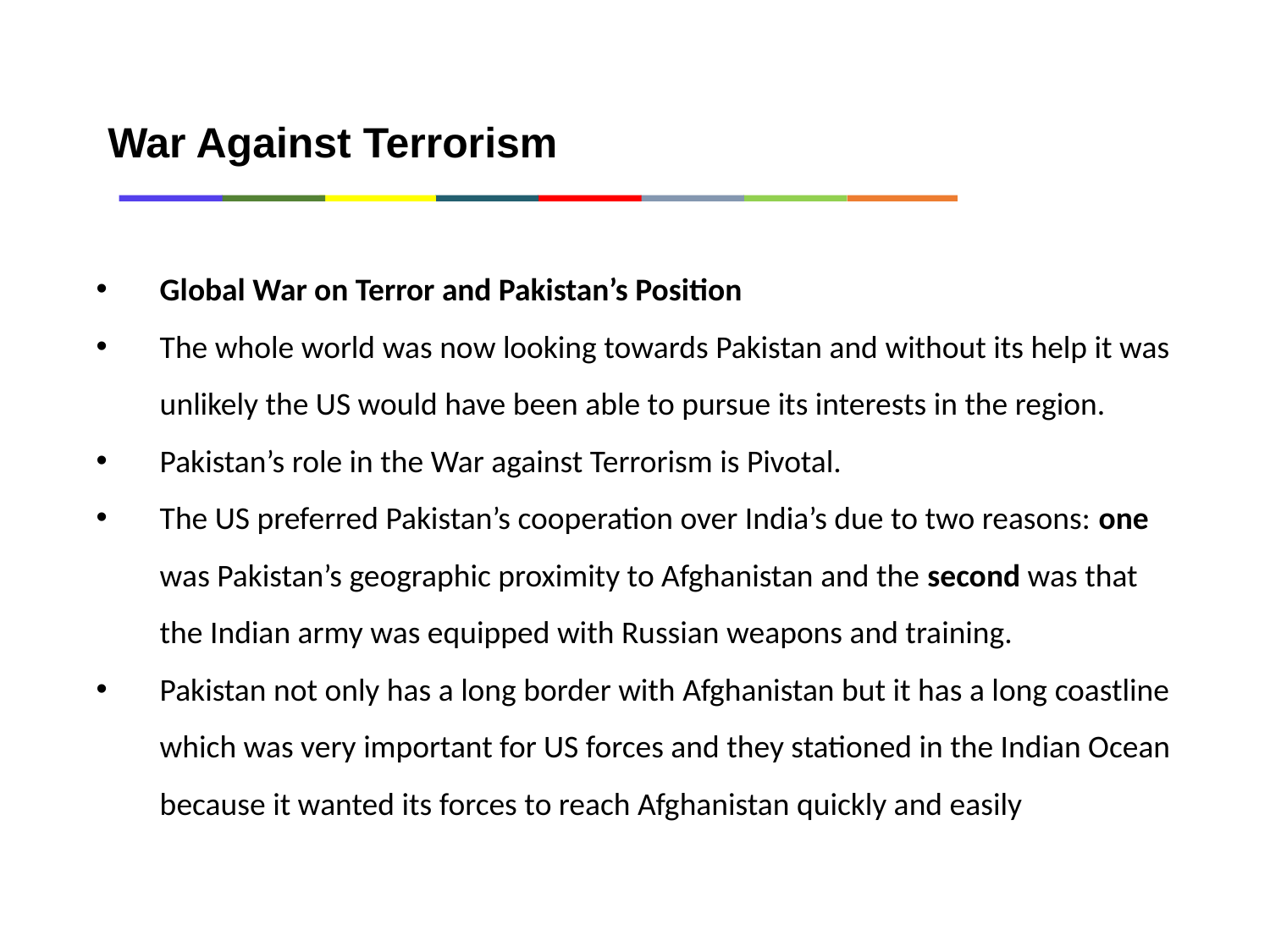

War Against Terrorism

Global War on Terror and Pakistan’s Position
The whole world was now looking towards Pakistan and without its help it was unlikely the US would have been able to pursue its interests in the region.
Pakistan’s role in the War against Terrorism is Pivotal.
The US preferred Pakistan’s cooperation over India’s due to two reasons: one was Pakistan’s geographic proximity to Afghanistan and the second was that the Indian army was equipped with Russian weapons and training.
Pakistan not only has a long border with Afghanistan but it has a long coastline which was very important for US forces and they stationed in the Indian Ocean because it wanted its forces to reach Afghanistan quickly and easily
4